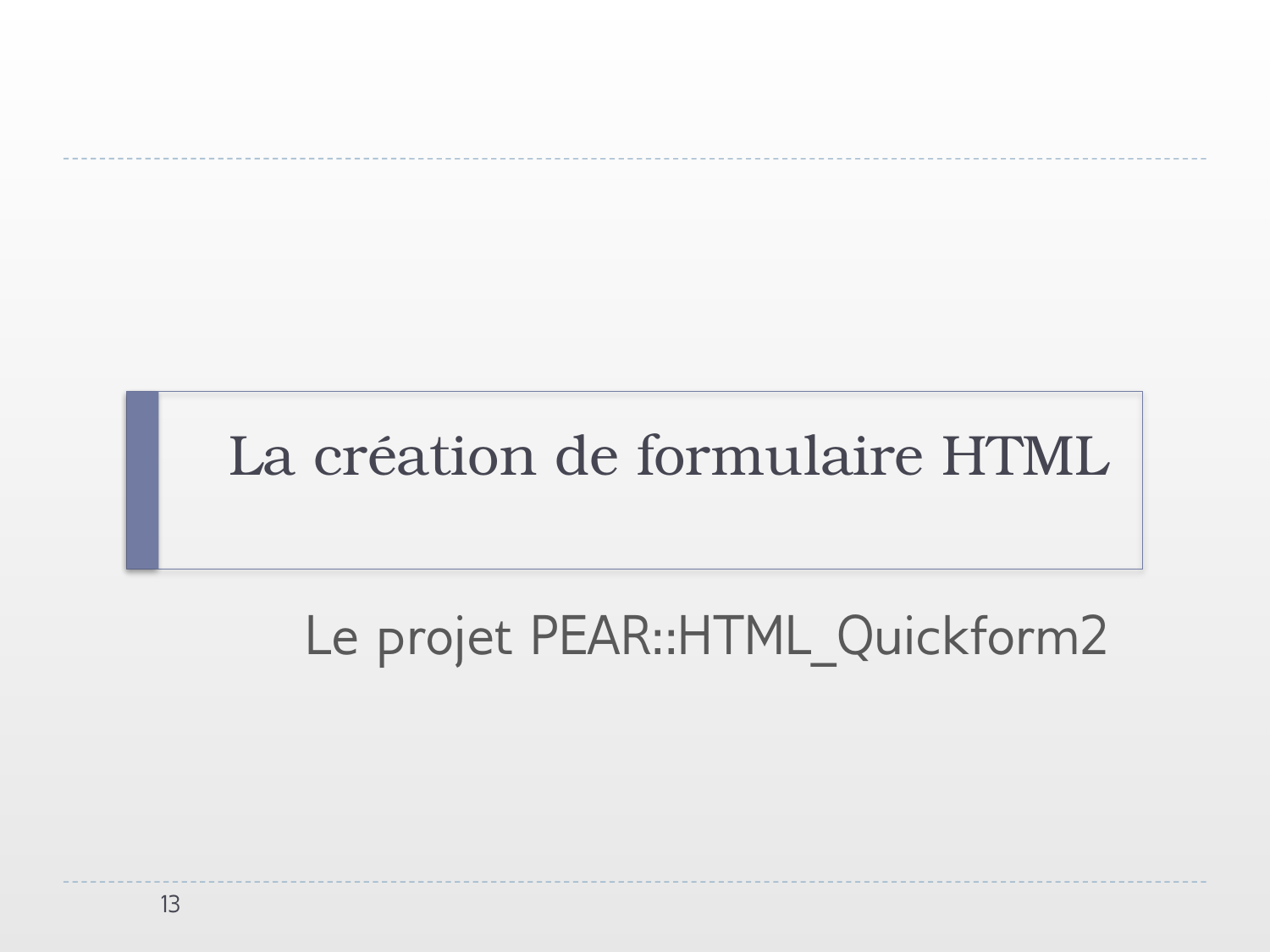

La création de formulaire HTML
Le projet PEAR::HTML_Quickform2
13